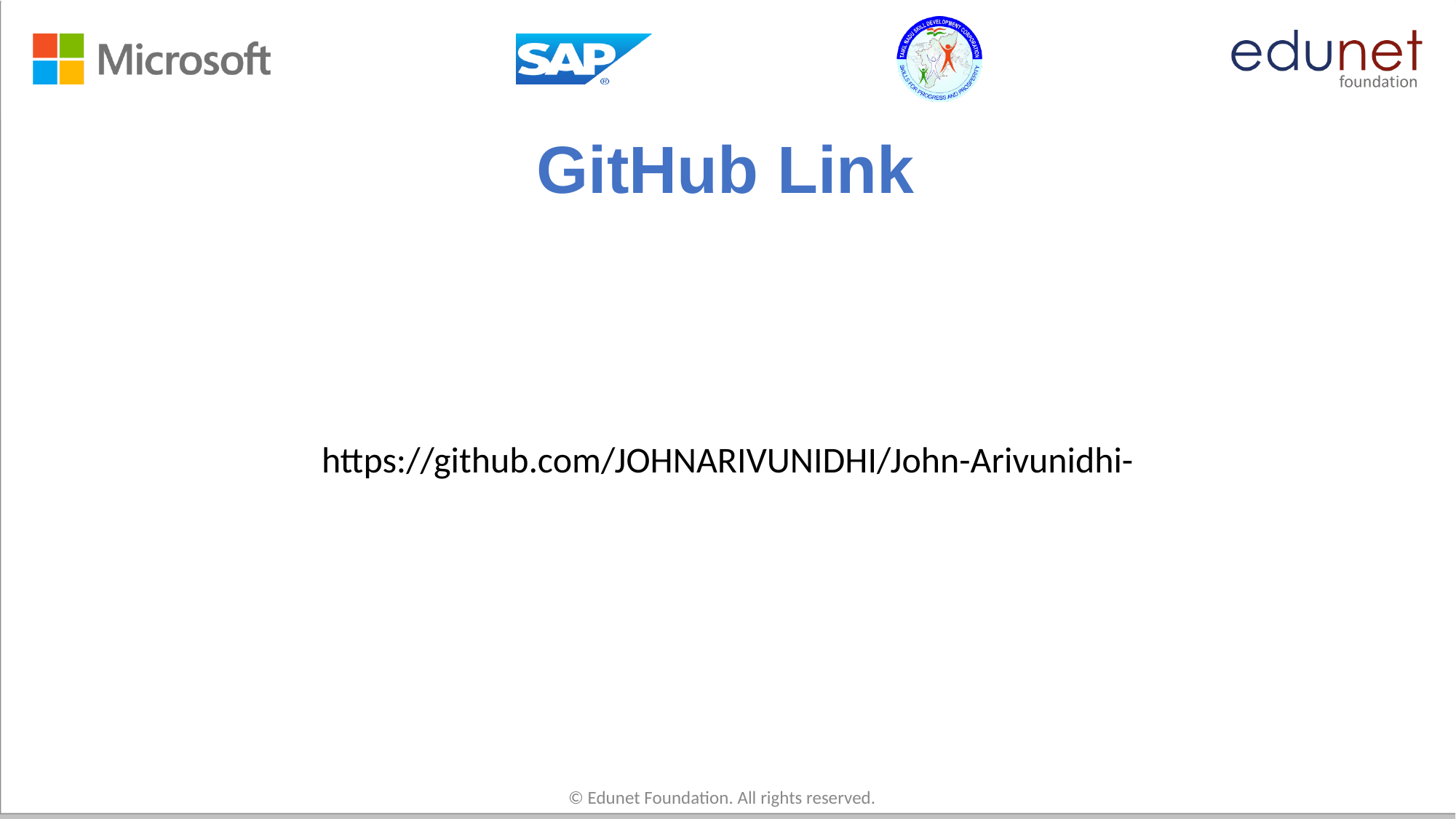

# GitHub Link
https://github.com/JOHNARIVUNIDHI/John-Arivunidhi-
© Edunet Foundation. All rights reserved.